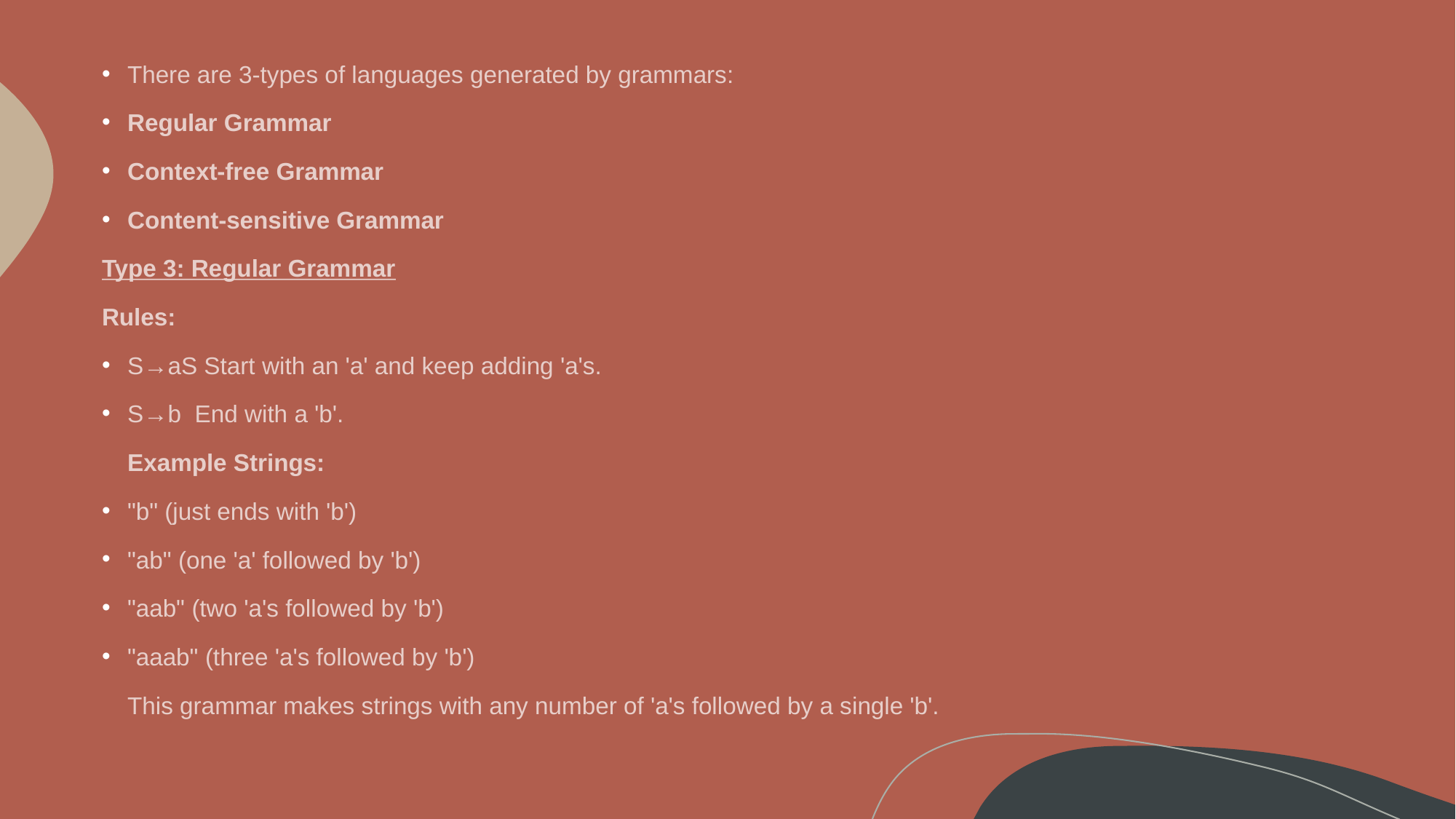

There are 3-types of languages generated by grammars:
Regular Grammar
Context-free Grammar
Content-sensitive Grammar
Type 3: Regular Grammar
Rules:
S→aS Start with an 'a' and keep adding 'a's.
S→b  End with a 'b'.
Example Strings:
"b" (just ends with 'b')
"ab" (one 'a' followed by 'b')
"aab" (two 'a's followed by 'b')
"aaab" (three 'a's followed by 'b')
This grammar makes strings with any number of 'a's followed by a single 'b'.